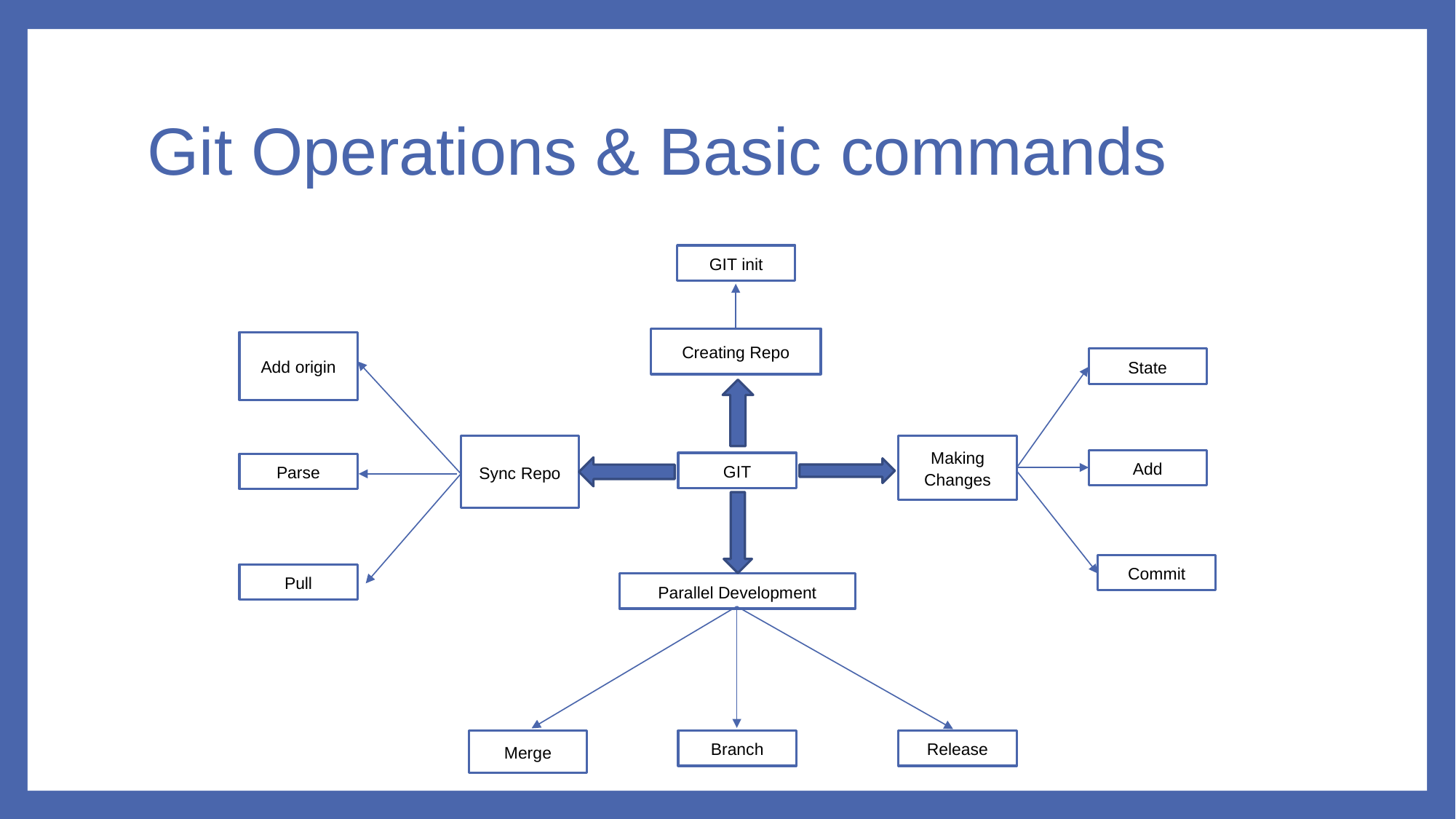

# Git Operations & Basic commands
GIT init
Creating Repo
Add origin
State

Sync Repo
Making Changes
Add
GIT
Parse

Commit
Pull
Parallel Development
Merge
Branch
Release